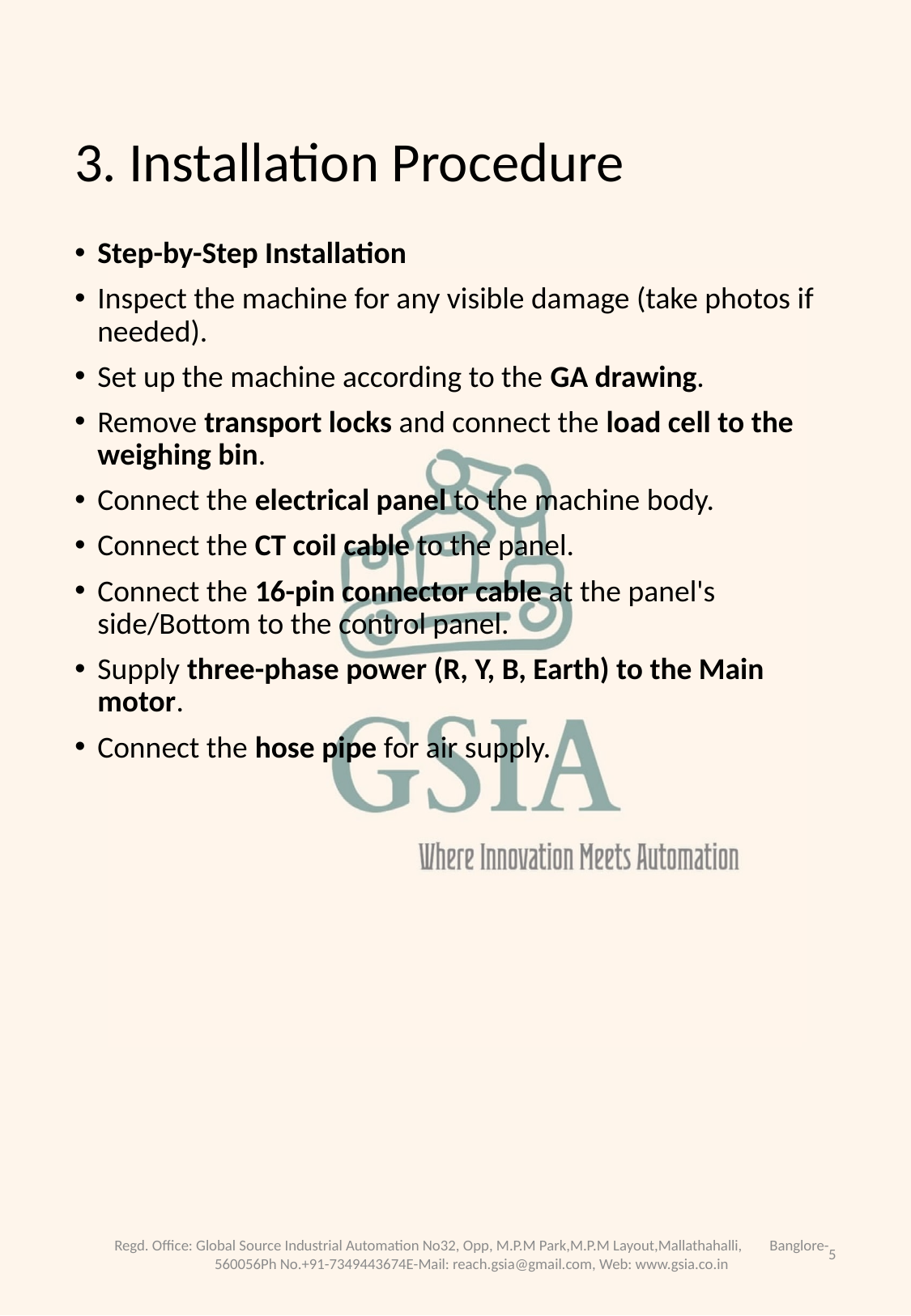

# 3. Installation Procedure
Step-by-Step Installation
Inspect the machine for any visible damage (take photos if needed).
Set up the machine according to the GA drawing.
Remove transport locks and connect the load cell to the weighing bin.
Connect the electrical panel to the machine body.
Connect the CT coil cable to the panel.
Connect the 16-pin connector cable at the panel's side/Bottom to the control panel.
Supply three-phase power (R, Y, B, Earth) to the Main motor.
Connect the hose pipe for air supply.

Regd. Office: Global Source Industrial Automation No32, Opp, M.P.M Park,M.P.M Layout,Mallathahalli,        Banglore-560056Ph No.+91-7349443674E-Mail: reach.gsia@gmail.com, Web: www.gsia.co.in
5